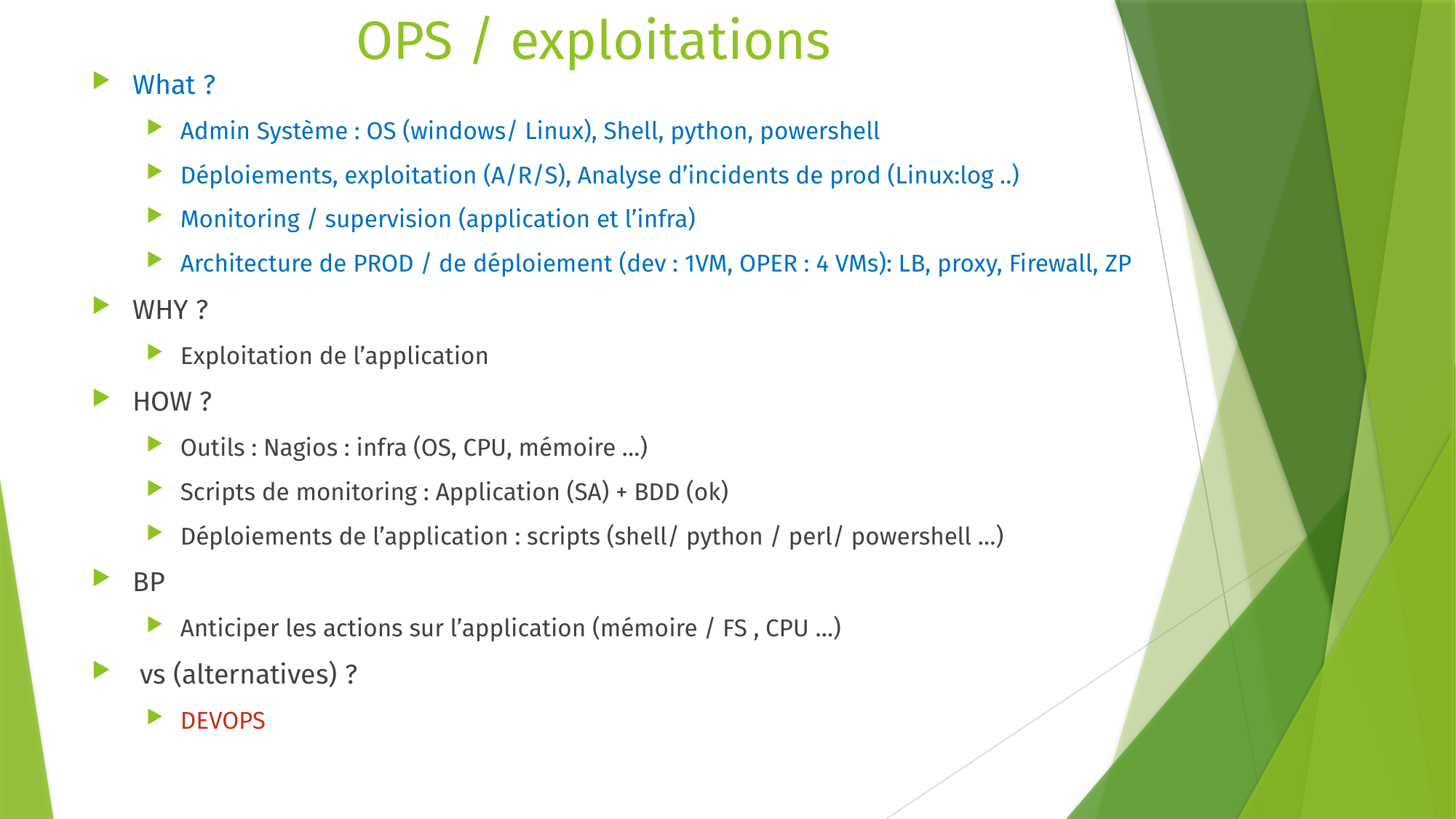

# OPS / exploitations
What ?
Admin Système : OS (windows/ Linux), Shell, python, powershell
Déploiements, exploitation (A/R/S), Analyse d’incidents de prod (Linux:log ..)
Monitoring / supervision (application et l’infra)
Architecture de PROD / de déploiement (dev : 1VM, OPER : 4 VMs): LB, proxy, Firewall, ZP
WHY ?
Exploitation de l’application
HOW ?
Outils : Nagios : infra (OS, CPU, mémoire …)
Scripts de monitoring : Application (SA) + BDD (ok)
Déploiements de l’application : scripts (shell/ python / perl/ powershell …)
BP
Anticiper les actions sur l’application (mémoire / FS , CPU …)
 vs (alternatives) ?
DEVOPS